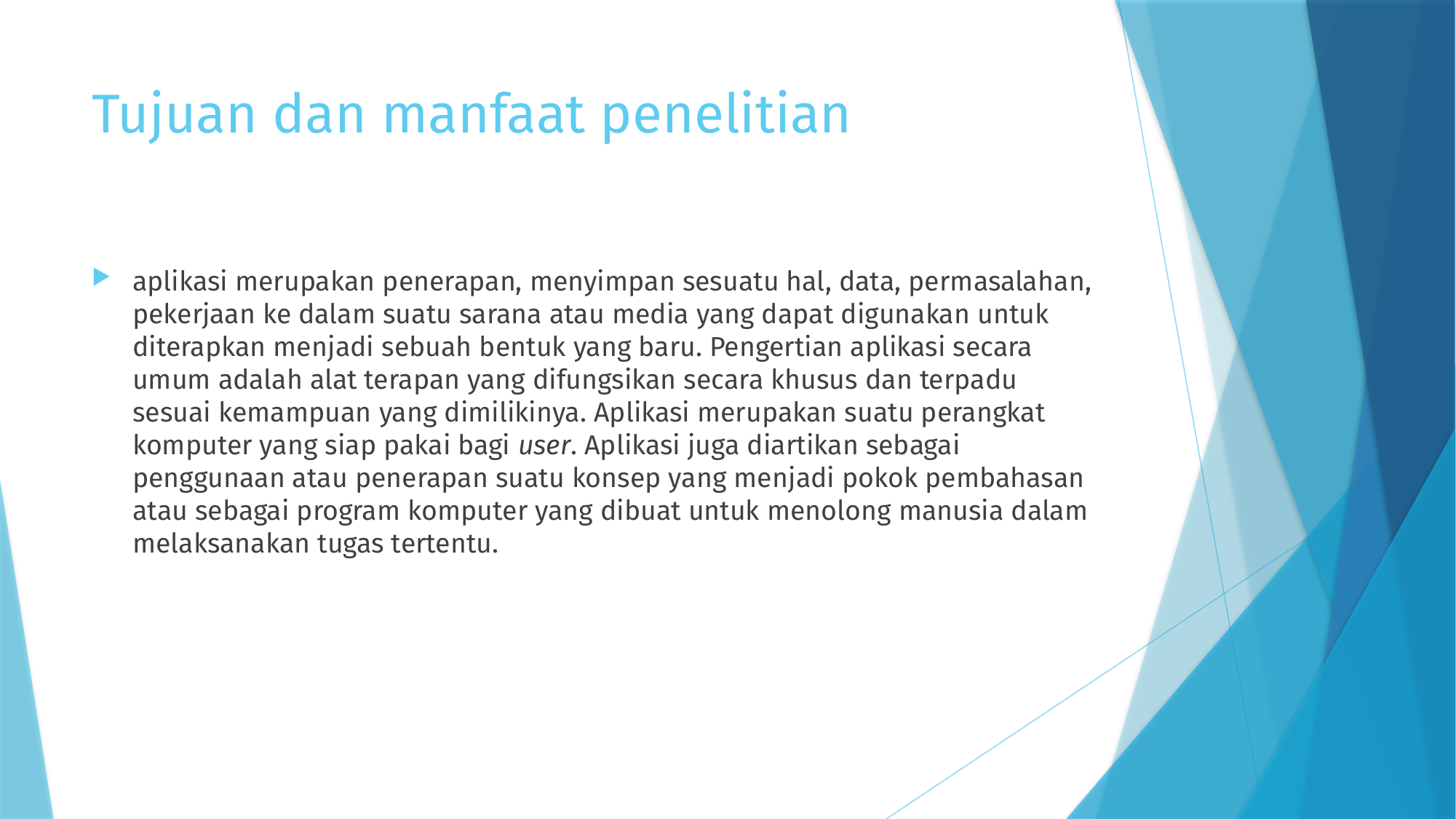

# Tujuan dan manfaat penelitian
aplikasi merupakan penerapan, menyimpan sesuatu hal, data, permasalahan, pekerjaan ke dalam suatu sarana atau media yang dapat digunakan untuk diterapkan menjadi sebuah bentuk yang baru. Pengertian aplikasi secara umum adalah alat terapan yang difungsikan secara khusus dan terpadu sesuai kemampuan yang dimilikinya. Aplikasi merupakan suatu perangkat komputer yang siap pakai bagi user. Aplikasi juga diartikan sebagai penggunaan atau penerapan suatu konsep yang menjadi pokok pembahasan atau sebagai program komputer yang dibuat untuk menolong manusia dalam melaksanakan tugas tertentu.